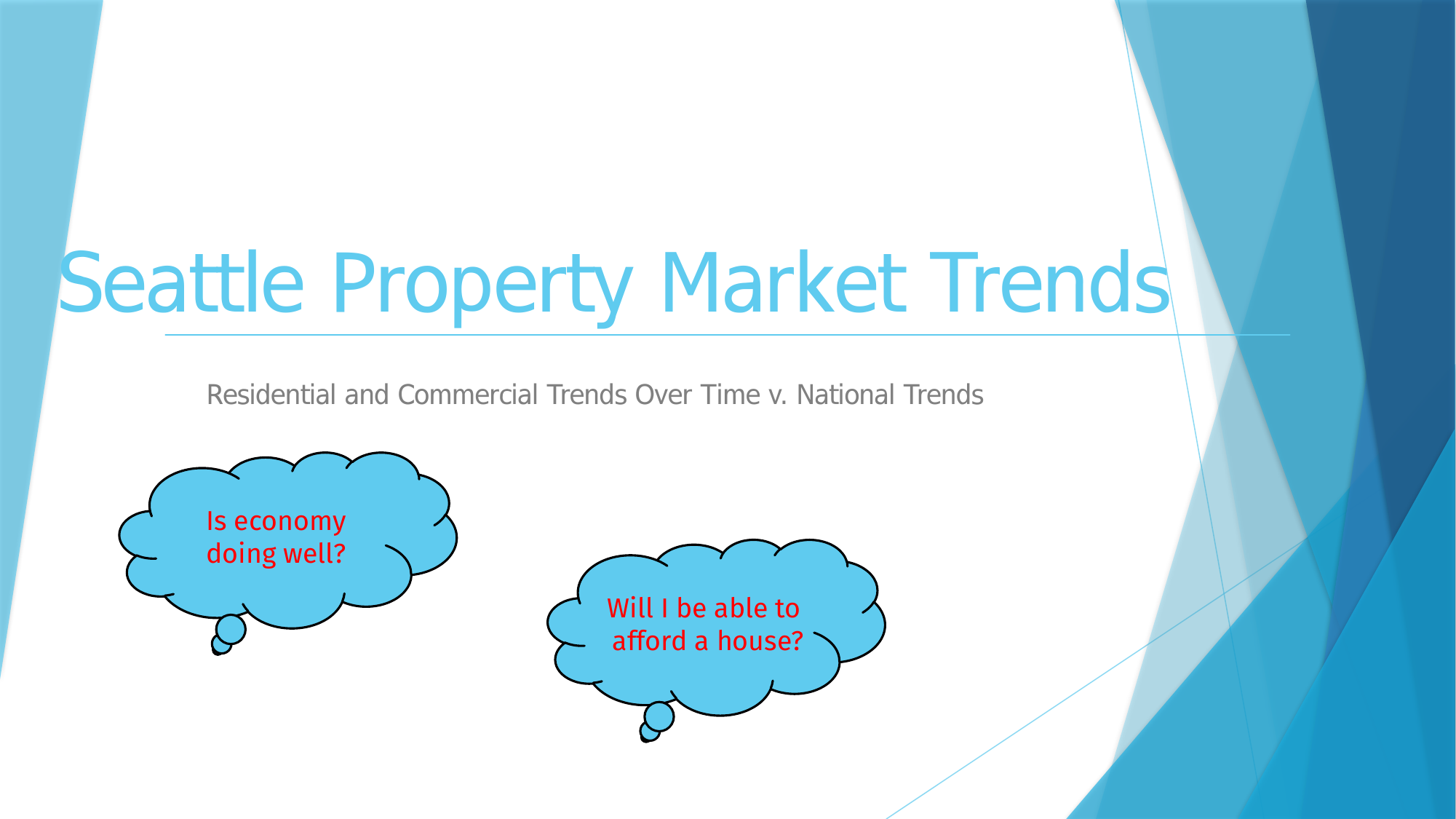

# Seattle Property Market Trends
Residential and Commercial Trends Over Time v. National Trends
Is economy doing well?
Will I be able to  afford a house?